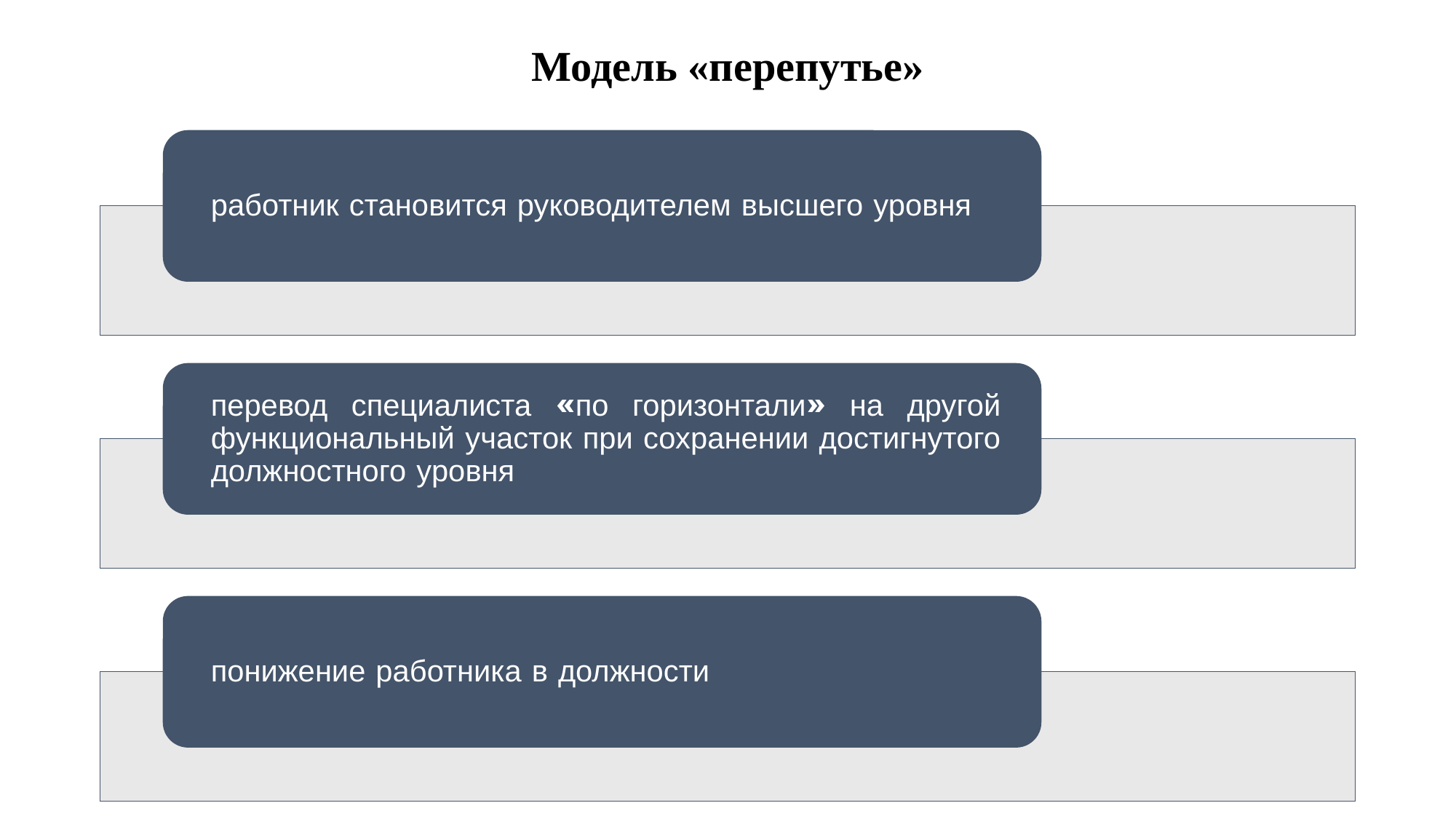

# Модель «перепутье»
работник становится руководителем высшего уровня
перевод специалиста «по горизонтали» на другой функциональный участок при сохранении достигнутого должностного уровня
понижение работника в должности